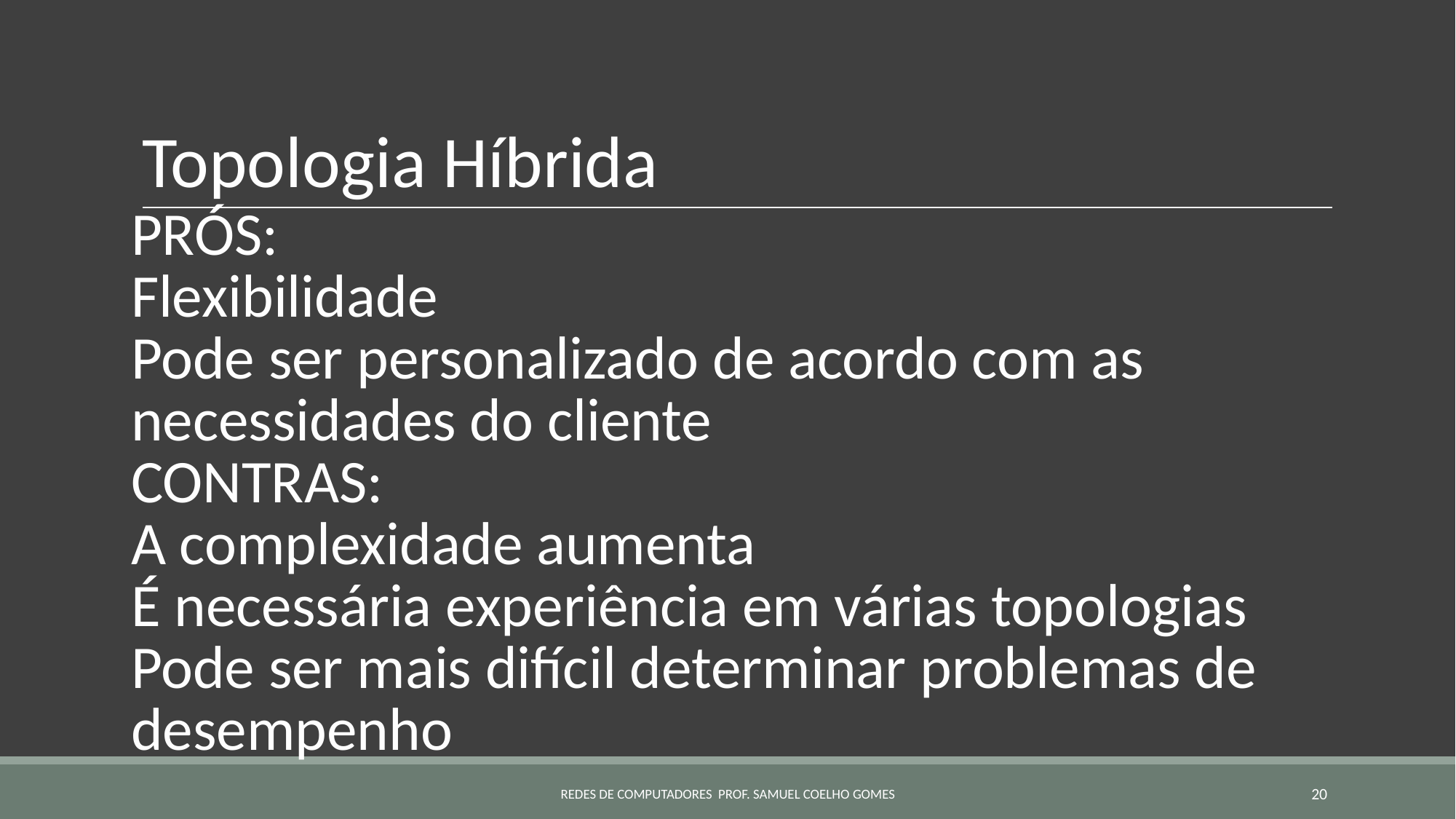

# Topologia Híbrida
PRÓS:
Flexibilidade
Pode ser personalizado de acordo com as necessidades do cliente
CONTRAS:
A complexidade aumenta
É necessária experiência em várias topologias
Pode ser mais difícil determinar problemas de desempenho

REDES DE COMPUTADORES  PROF. SAMUEL COELHO GOMES
20